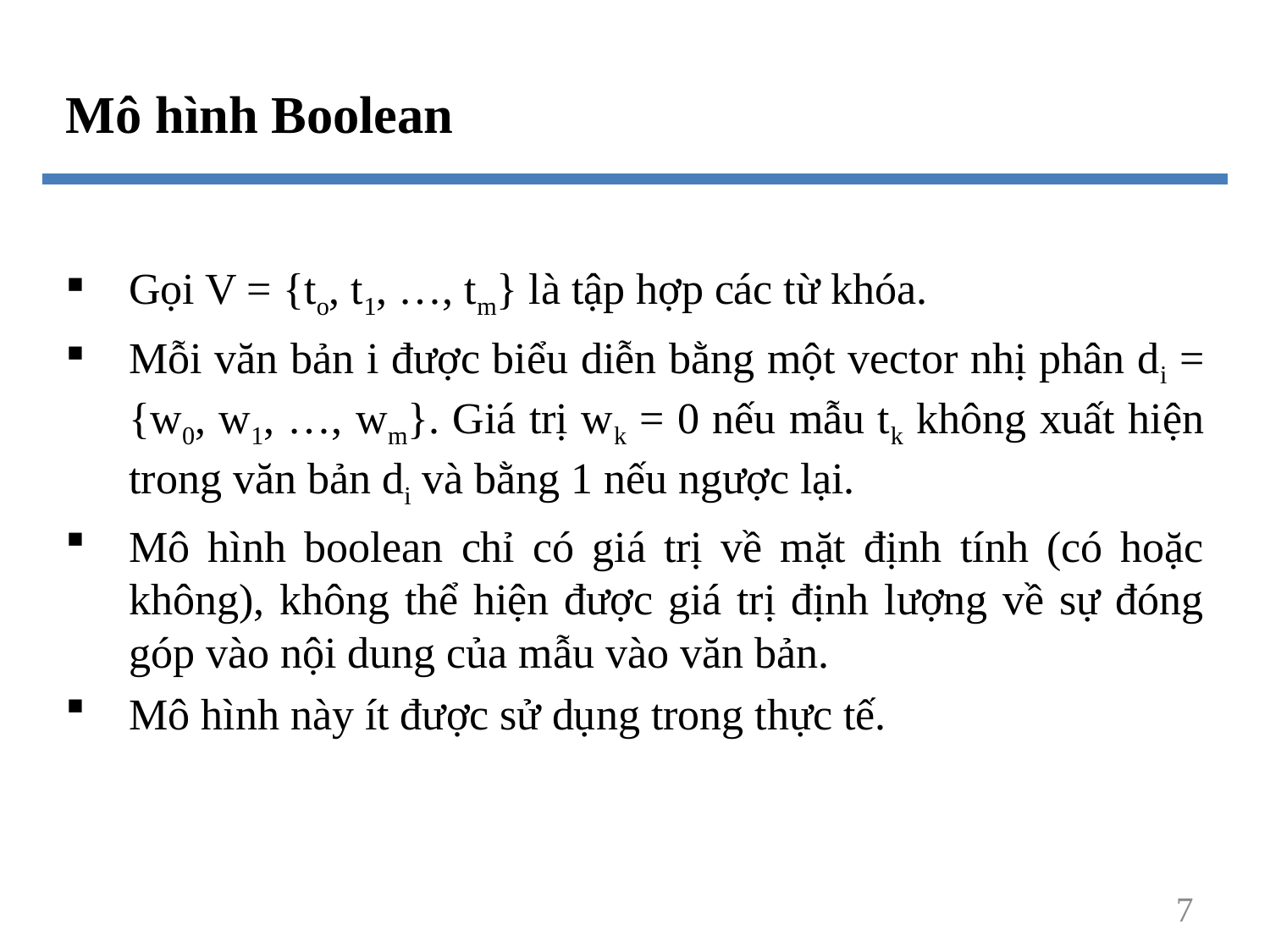

Mô hình Boolean

Gọi V = {to, t1, …, tm} là tập hợp các từ khóa.
Mỗi văn bản i được biểu diễn bằng một vector nhị phân di = {w0, w1, …, wm}. Giá trị wk = 0 nếu mẫu tk không xuất hiện trong văn bản di và bằng 1 nếu ngược lại.
Mô hình boolean chỉ có giá trị về mặt định tính (có hoặc không), không thể hiện được giá trị định lượng về sự đóng góp vào nội dung của mẫu vào văn bản.
Mô hình này ít được sử dụng trong thực tế.
7